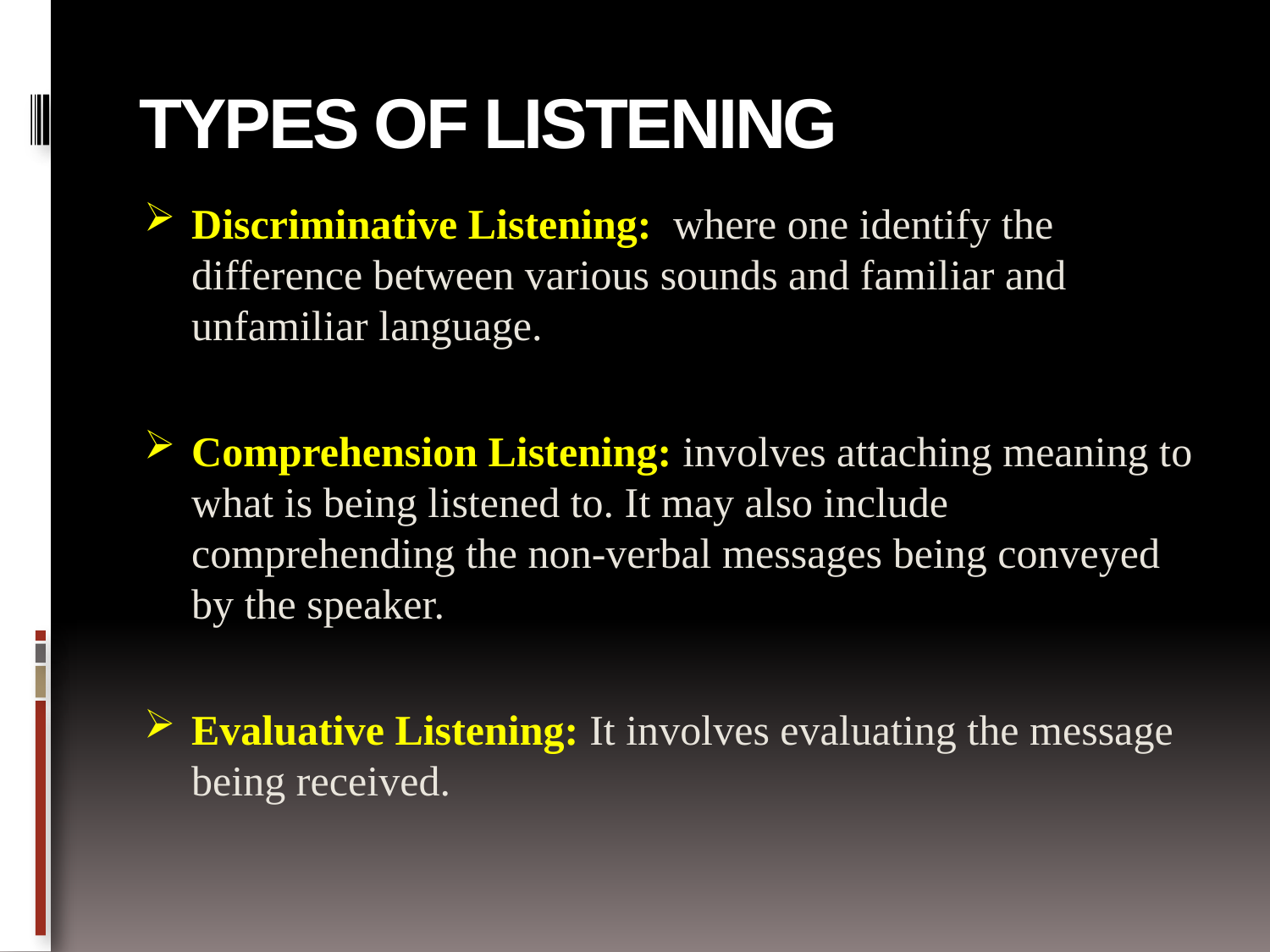

# TYPES OF LISTENING
Discriminative Listening:  where one identify the difference between various sounds and familiar and unfamiliar language.

Comprehension Listening: involves attaching meaning to what is being listened to. It may also include comprehending the non-verbal messages being conveyed by the speaker.

Evaluative Listening: It involves evaluating the message being received.